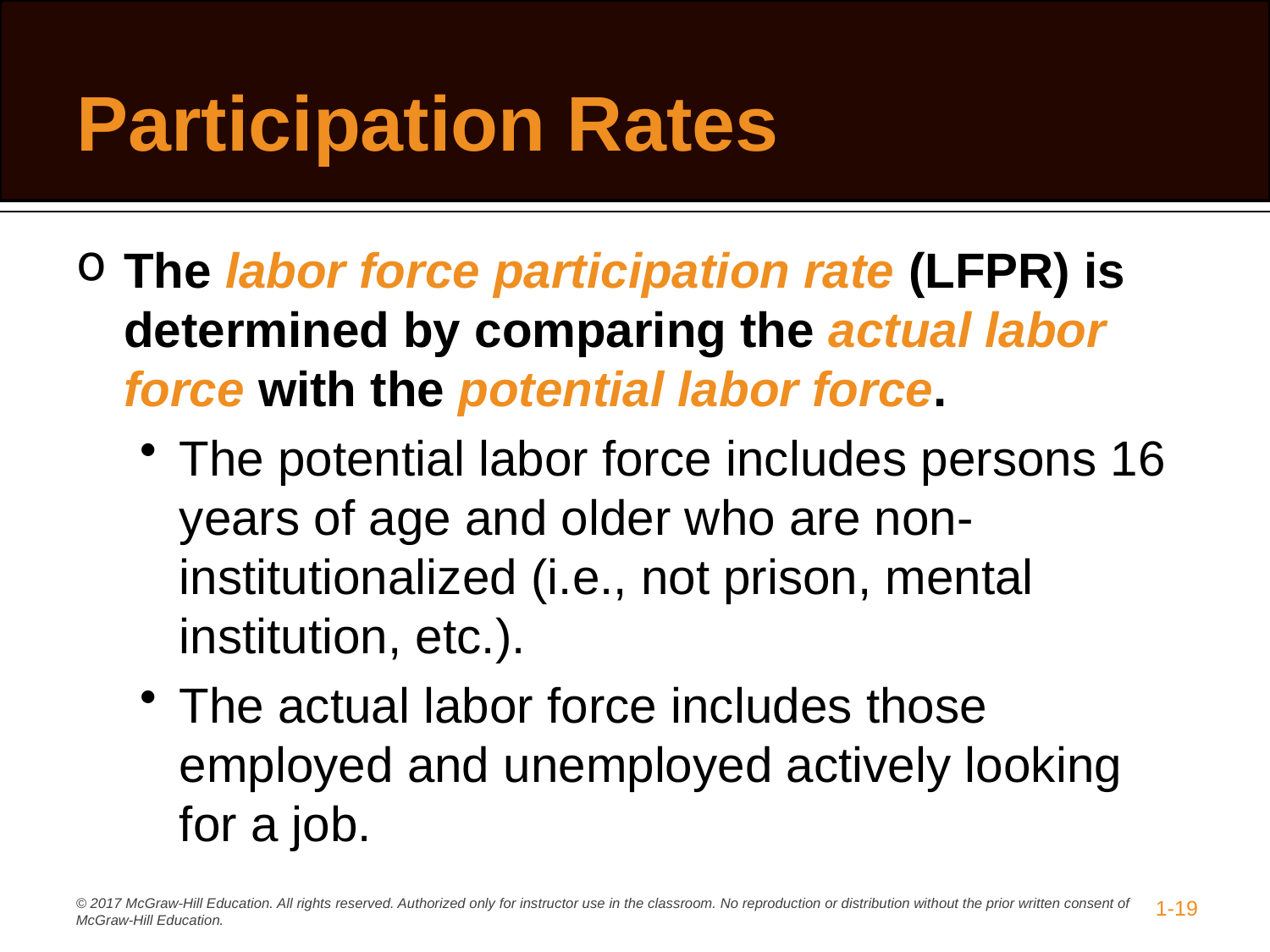

# Participation Rates
The labor force participation rate (LFPR) is determined by comparing the actual labor force with the potential labor force.
The potential labor force includes persons 16 years of age and older who are non-institutionalized (i.e., not prison, mental institution, etc.).
The actual labor force includes those employed and unemployed actively looking for a job.